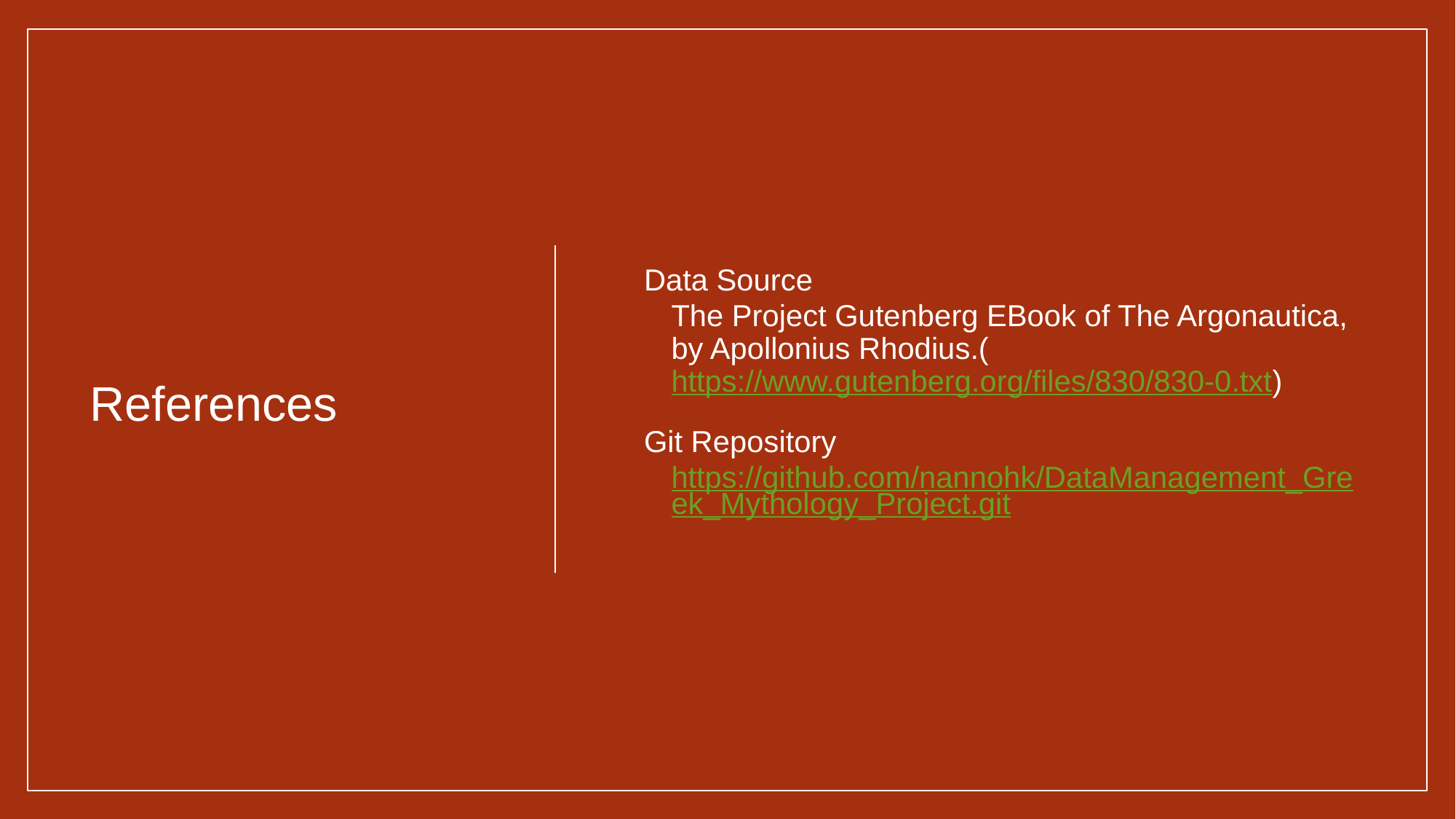

Data Source
The Project Gutenberg EBook of The Argonautica, by Apollonius Rhodius.( https://www.gutenberg.org/files/830/830-0.txt)
Git Repository
https://github.com/nannohk/DataManagement_Greek_Mythology_Project.git

# References